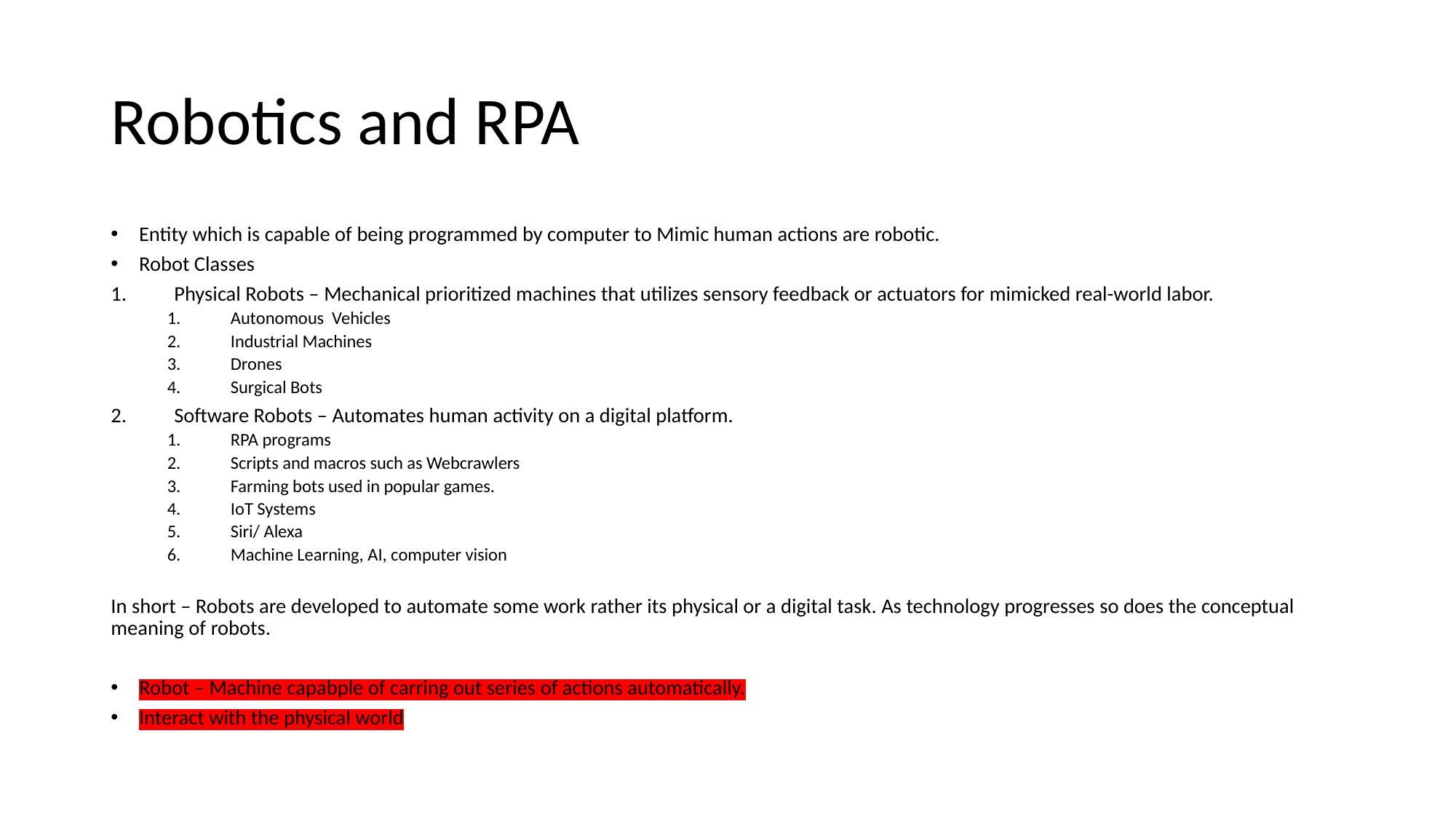

# Robotics and RPA
Entity which is capable of being programmed by computer to Mimic human actions are robotic.
Robot Classes
Physical Robots – Mechanical prioritized machines that utilizes sensory feedback or actuators for mimicked real-world labor.
Autonomous  Vehicles
Industrial Machines
Drones
Surgical Bots
Software Robots – Automates human activity on a digital platform.
RPA programs
Scripts and macros such as Webcrawlers
Farming bots used in popular games.
IoT Systems
Siri/ Alexa
Machine Learning, AI, computer vision

In short – Robots are developed to automate some work rather its physical or a digital task. As technology progresses so does the conceptual meaning of robots.

Robot – Machine capabple of carring out series of actions automatically.
Interact with the physical world